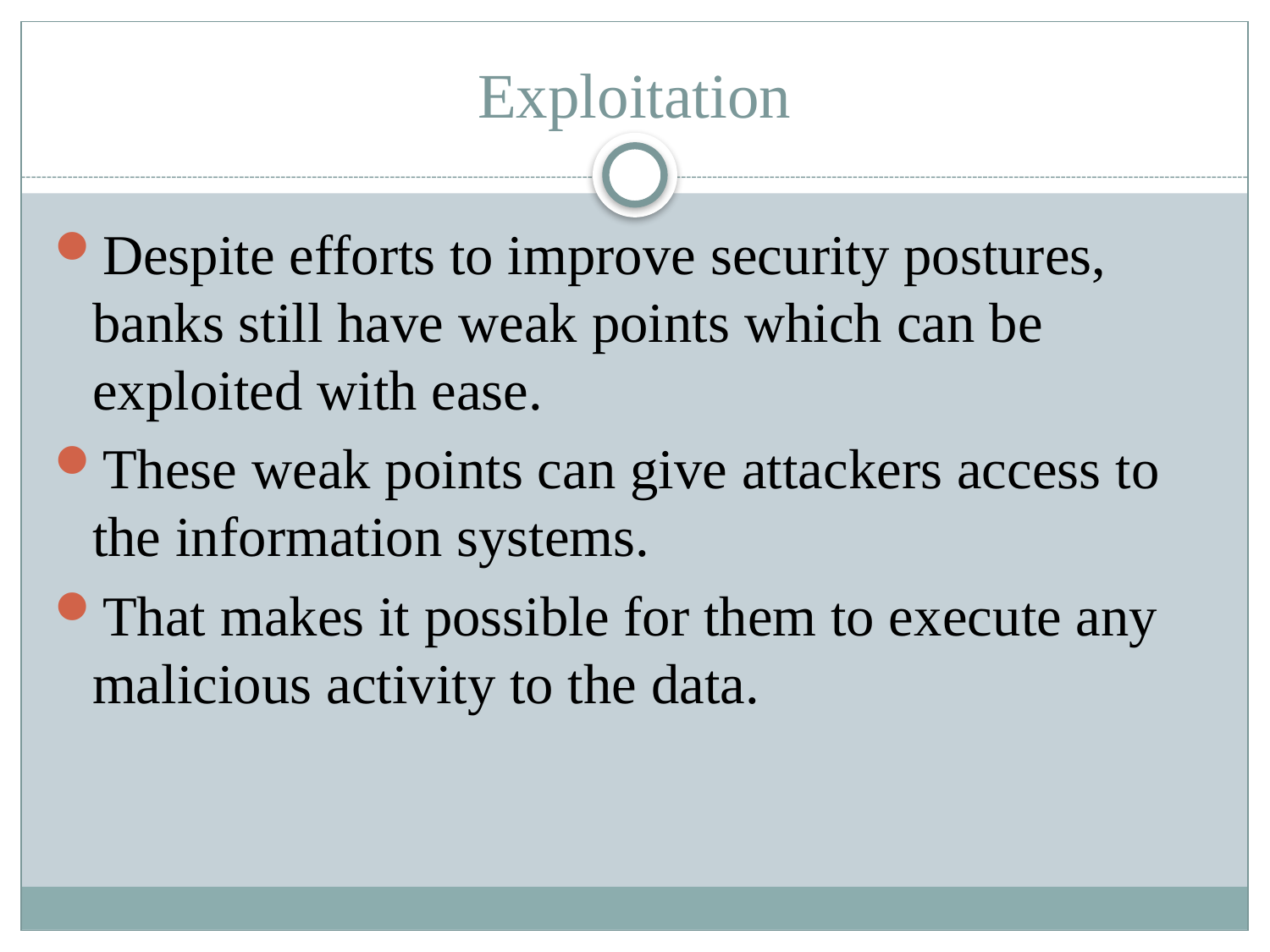

# Exploitation
Despite efforts to improve security postures, banks still have weak points which can be exploited with ease.
These weak points can give attackers access to the information systems.
That makes it possible for them to execute any malicious activity to the data.